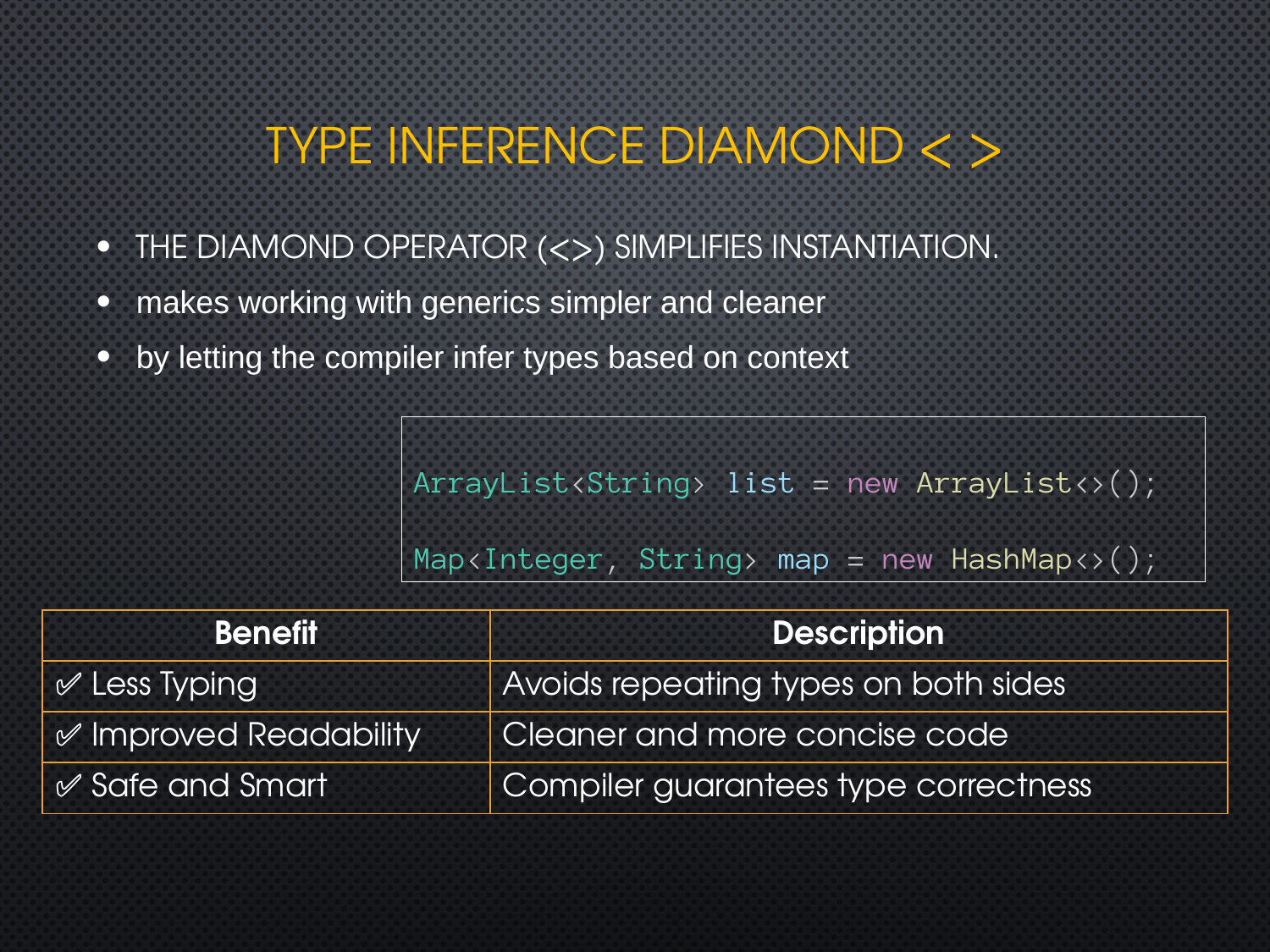

# Type Inference Diamond < >
The diamond operator (<>) simplifies instantiation.
makes working with generics simpler and cleaner
by letting the compiler infer types based on context
ArrayList<String> list = new ArrayList<>();
Map<Integer, String> map = new HashMap<>();
| Benefit | Description |
| --- | --- |
| ✅ Less Typing | Avoids repeating types on both sides |
| ✅ Improved Readability | Cleaner and more concise code |
| ✅ Safe and Smart | Compiler guarantees type correctness |